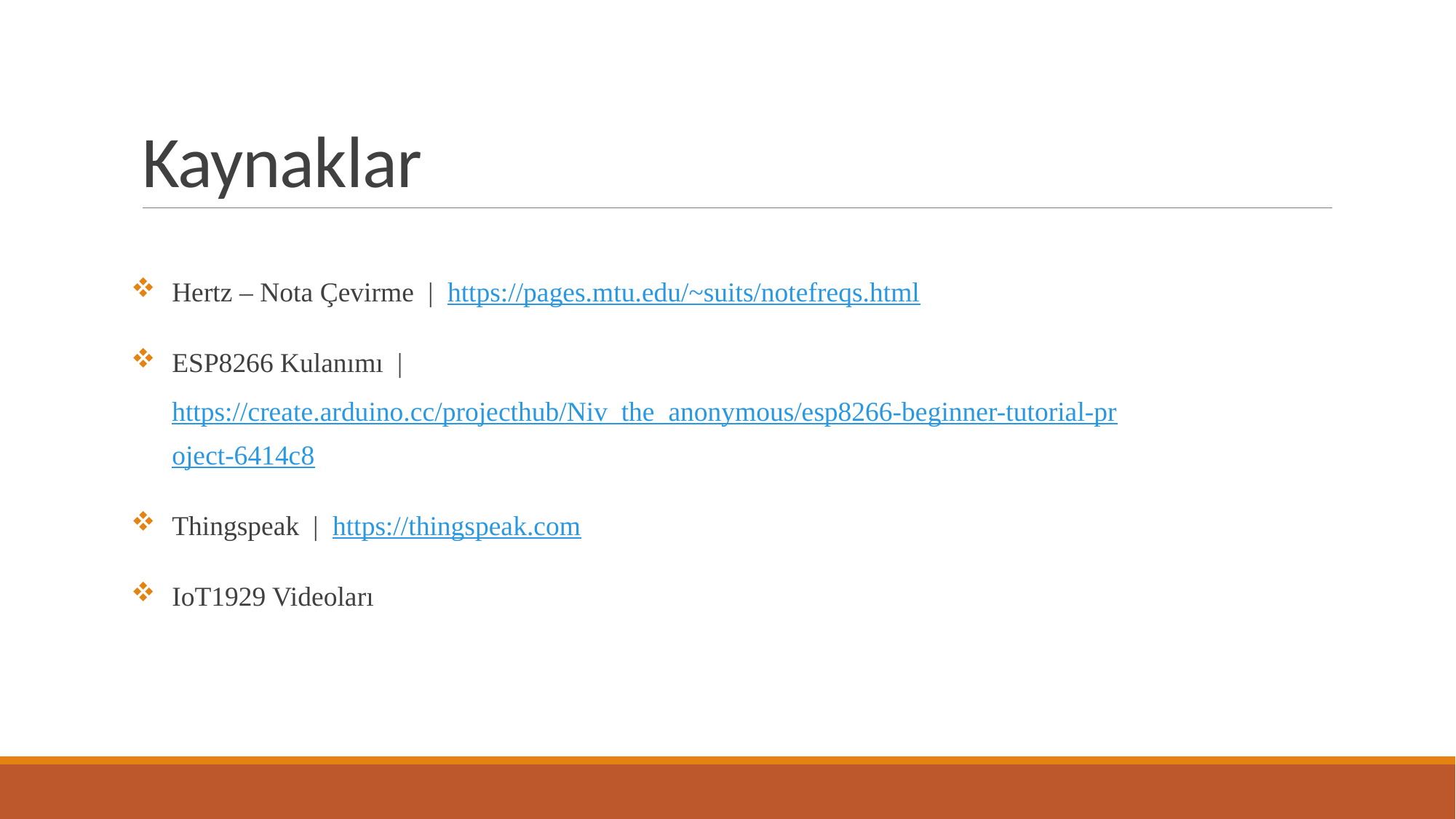

# Kaynaklar
Hertz – Nota Çevirme  |  https://pages.mtu.edu/~suits/notefreqs.html
ESP8266 Kulanımı  |  https://create.arduino.cc/projecthub/Niv_the_anonymous/esp8266-beginner-tutorial-project-6414c8
Thingspeak  |  https://thingspeak.com
IoT1929 Videoları